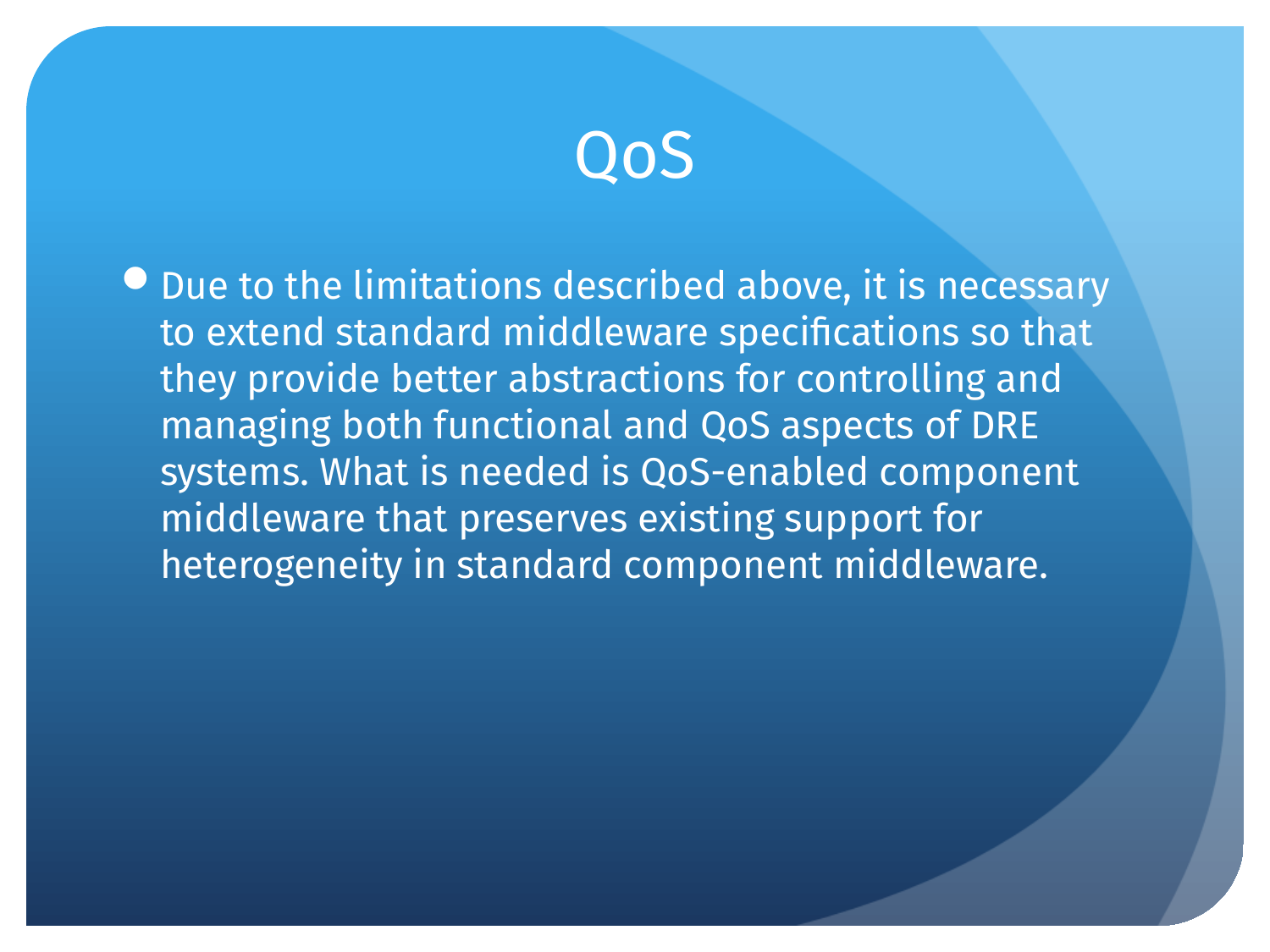

# QoS
Due to the limitations described above, it is necessary to extend standard middleware specifications so that they provide better abstractions for controlling and managing both functional and QoS aspects of DRE systems. What is needed is QoS-enabled component middleware that preserves existing support for heterogeneity in standard component middleware.